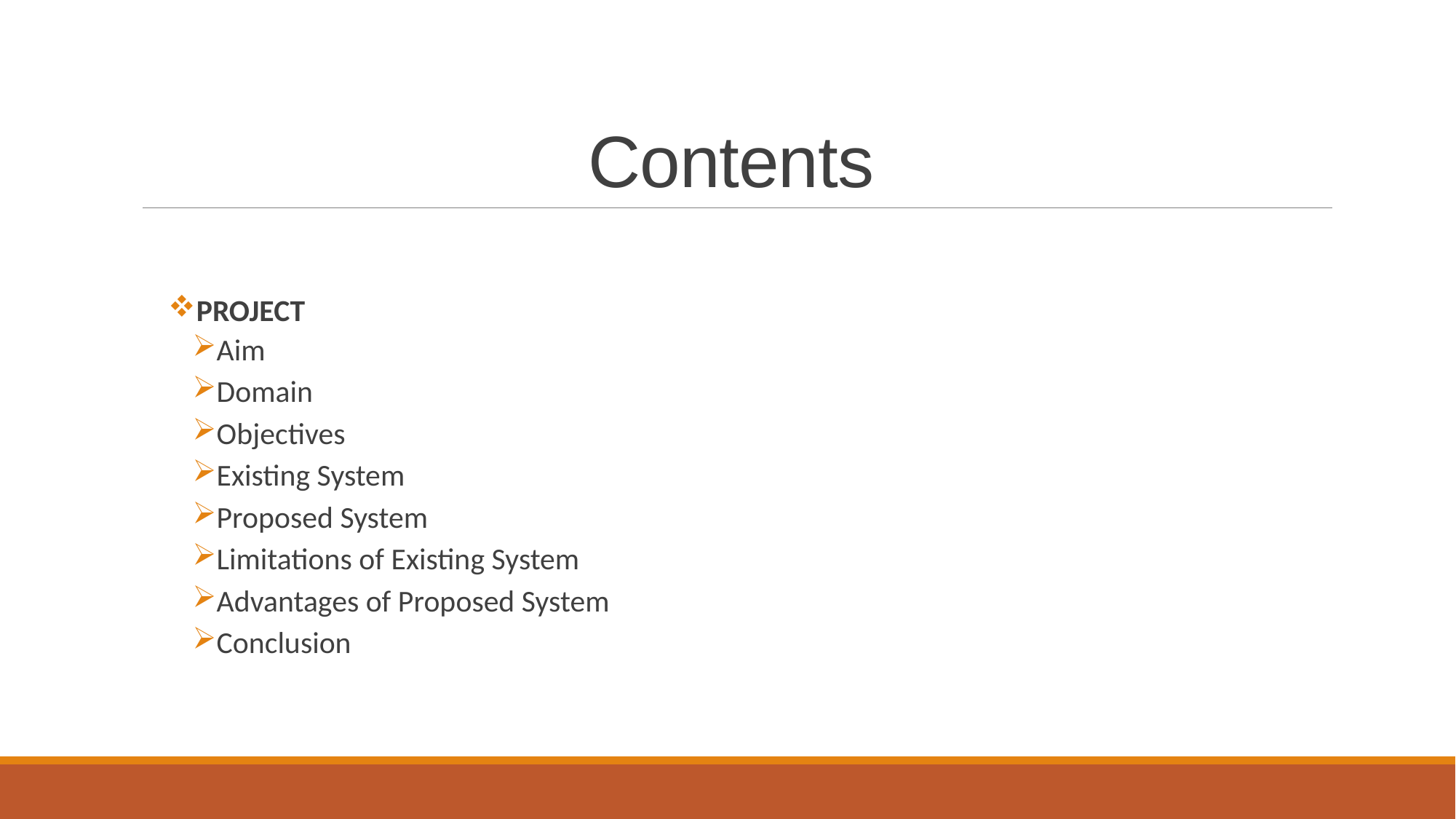

# Contents
PROJECT
Aim
Domain
Objectives
Existing System
Proposed System
Limitations of Existing System
Advantages of Proposed System
Conclusion